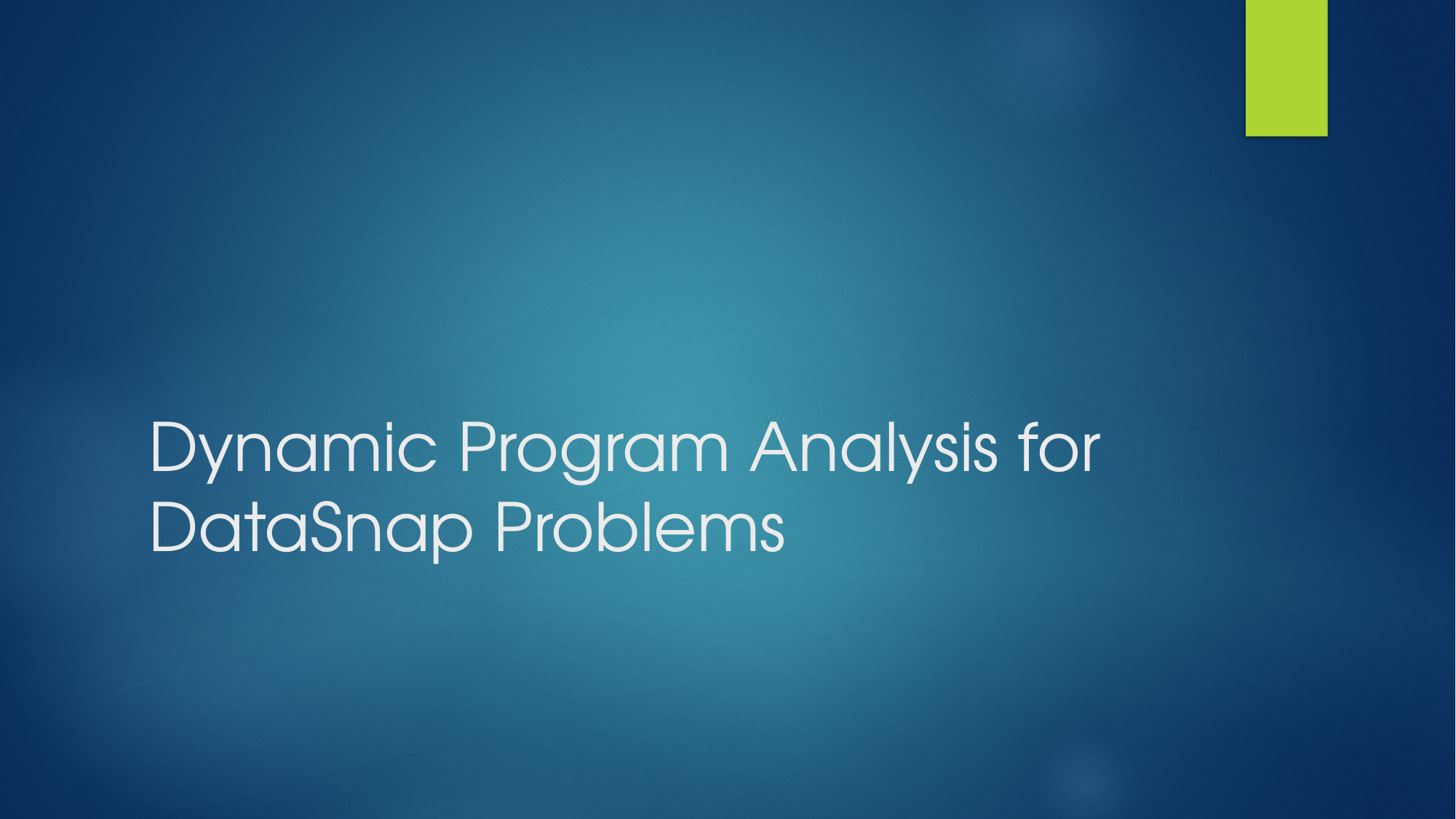

# Dynamic Program Analysis for DataSnap Problems